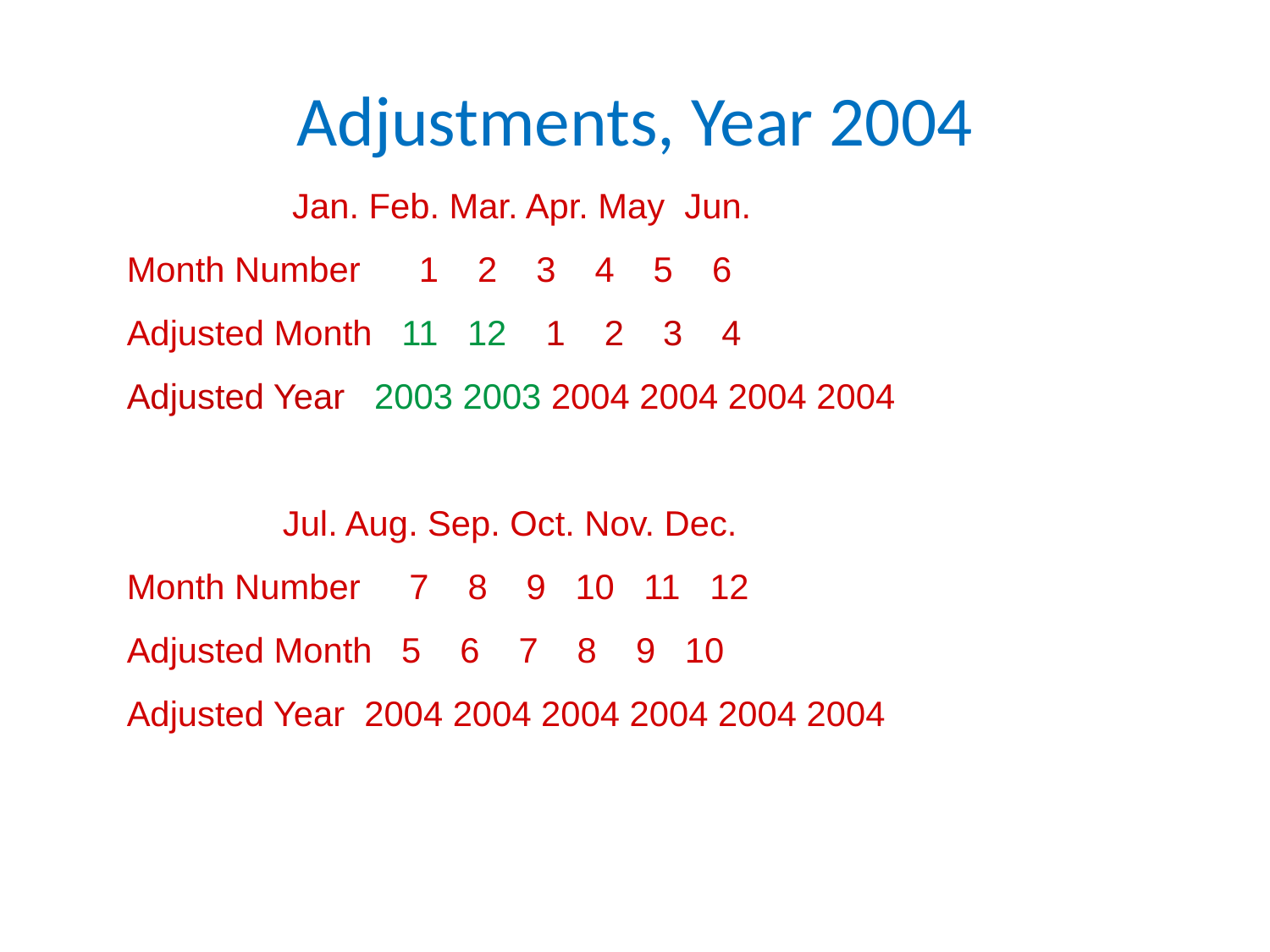

Adjustments, Year 2004
                 Jan. Feb. Mar. Apr. May  Jun.
Month Number      1    2    3    4    5    6
Adjusted Month   11   12    1    2    3    4
Adjusted Year   2003 2003 2004 2004 2004 2004

                Jul. Aug. Sep. Oct. Nov. Dec.
Month Number     7    8    9   10   11   12
Adjusted Month   5    6    7    8    9   10
Adjusted Year  2004 2004 2004 2004 2004 2004